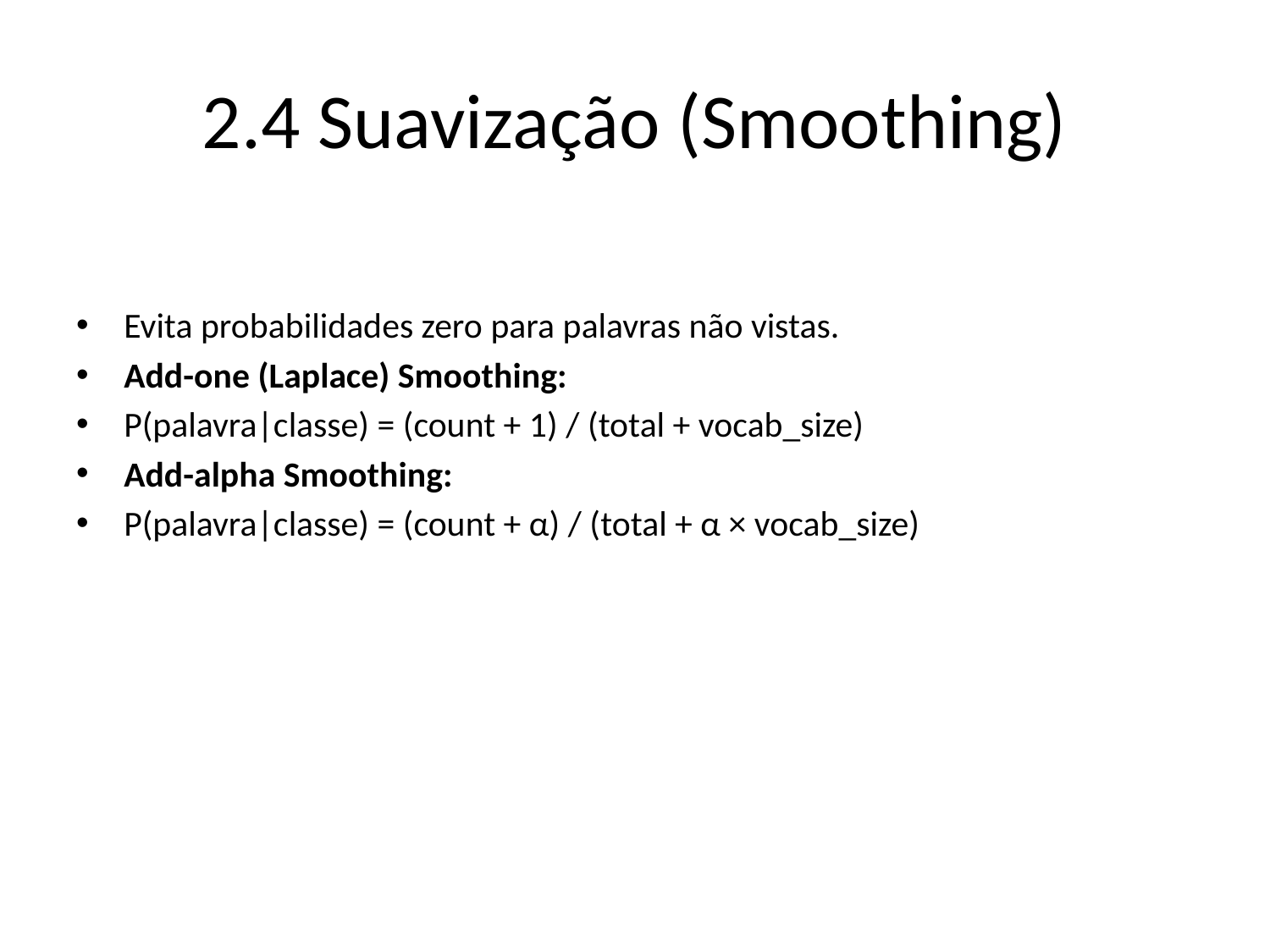

# 2.4 Suavização (Smoothing)

Evita probabilidades zero para palavras não vistas.
Add-one (Laplace) Smoothing:
P(palavra|classe) = (count + 1) / (total + vocab_size)
Add-alpha Smoothing:
P(palavra|classe) = (count + α) / (total + α × vocab_size)